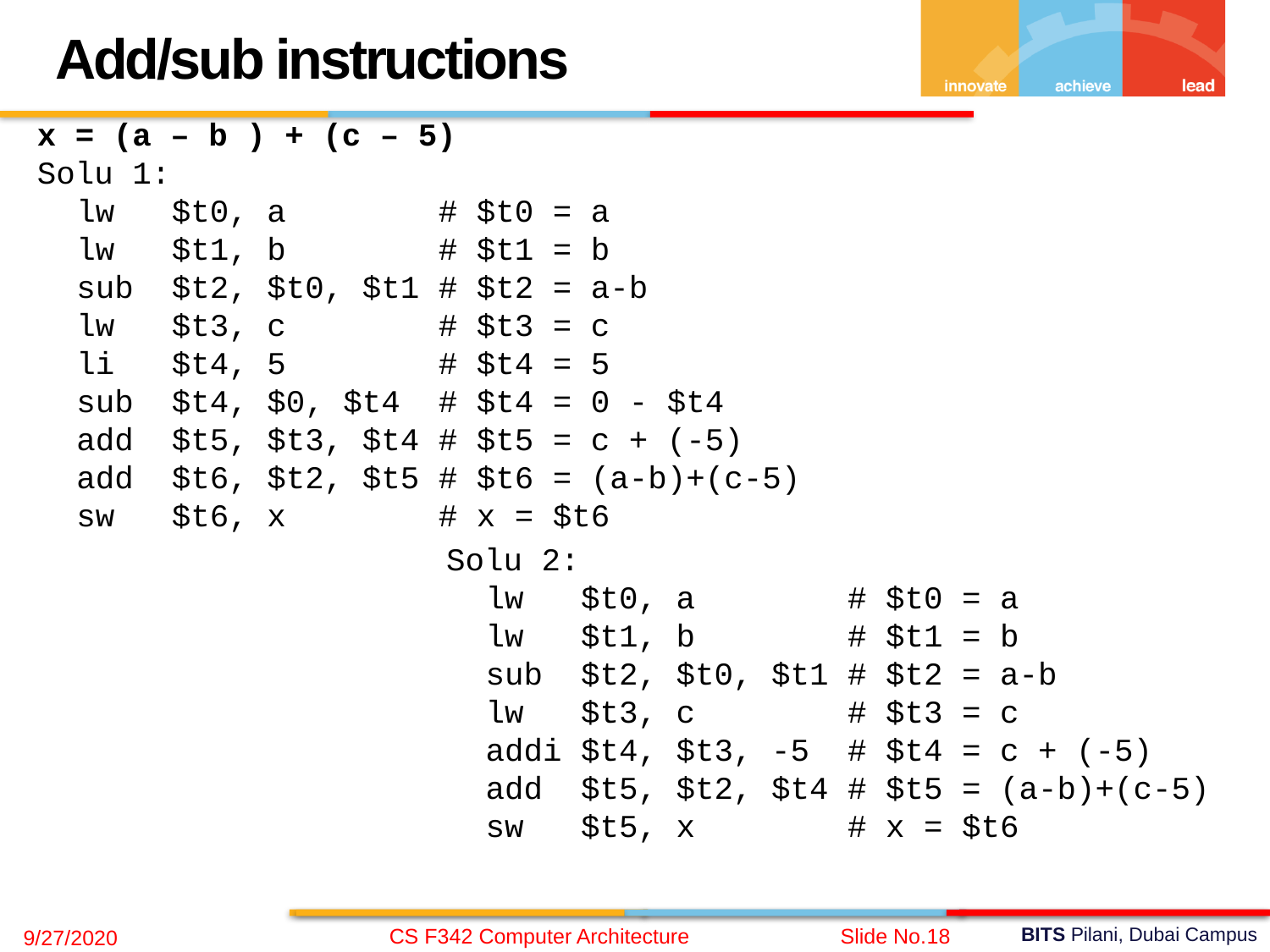

Add/sub instructions
x = (a – b ) + (c – 5)
Solu 1:
lw   $t0, a        # $t0 = a
lw   $t1, b        # $t1 = b
sub  $t2, $t0, $t1 # $t2 = a-b
lw   $t3, c        # $t3 = c
li   $t4, 5        # $t4 = 5
sub  $t4, $0, $t4  # $t4 = 0 - $t4
add  $t5, $t3, $t4 # $t5 = c + (-5)
add  $t6, $t2, $t5 # $t6 = (a-b)+(c-5)
sw   $t6, x        # x = $t6

Solu 2:
lw   $t0, a        # $t0 = a
lw   $t1, b        # $t1 = b
sub  $t2, $t0, $t1 # $t2 = a-b
lw   $t3, c        # $t3 = c
addi $t4, $t3, -5  # $t4 = c + (-5)
add  $t5, $t2, $t4 # $t5 = (a-b)+(c-5)
sw   $t5, x        # x = $t6
CS F342 Computer Architecture
Slide No.18
9/27/2020